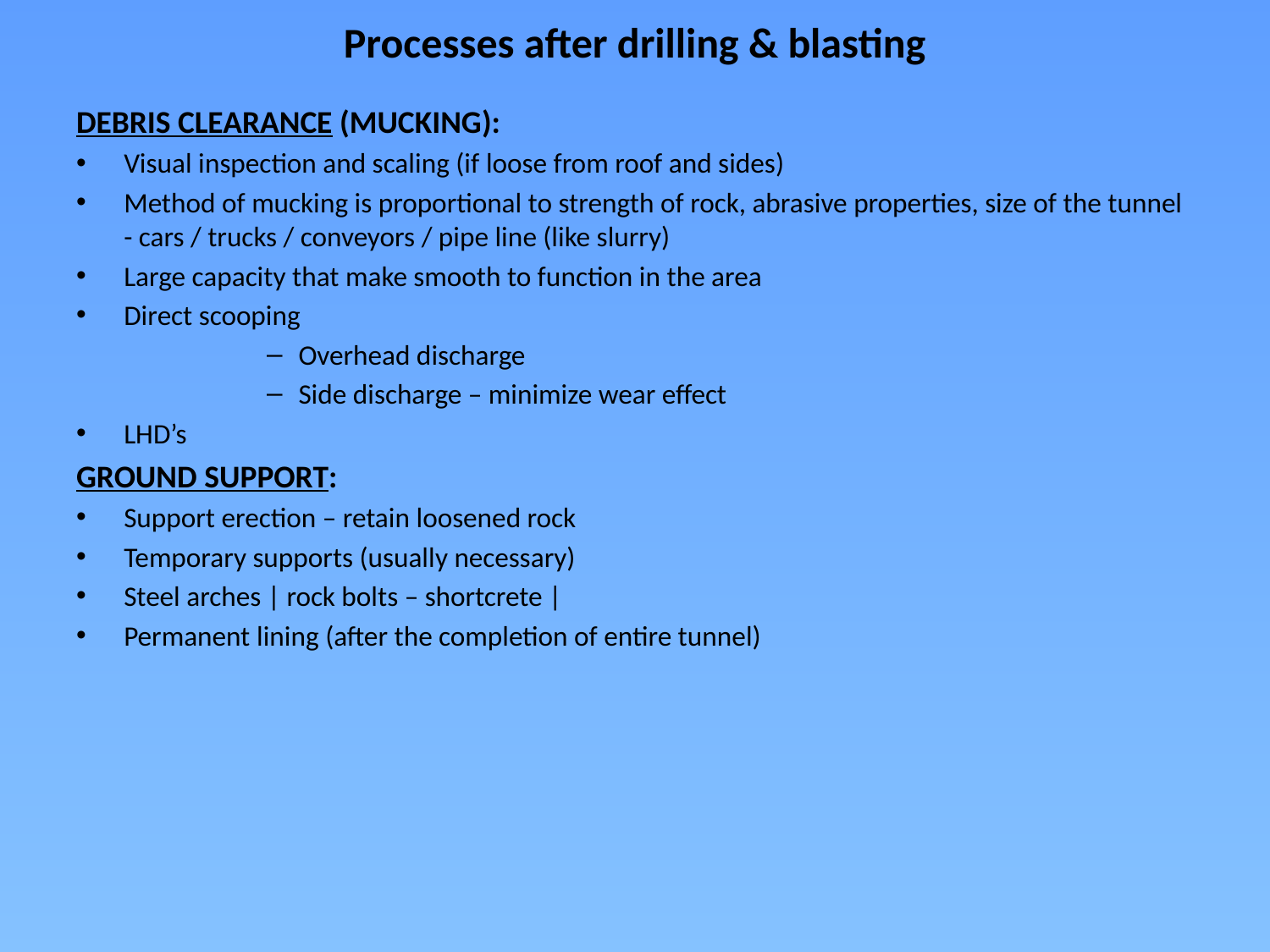

# Processes after drilling & blasting
DEBRIS CLEARANCE (MUCKING):
Visual inspection and scaling (if loose from roof and sides)
Method of mucking is proportional to strength of rock, abrasive properties, size of the tunnel  - cars / trucks / conveyors / pipe line (like slurry)
Large capacity that make smooth to function in the area
Direct scooping
Overhead discharge
Side discharge – minimize wear effect
LHD’s
GROUND SUPPORT:
Support erection – retain loosened rock
Temporary supports (usually necessary)
Steel arches | rock bolts – shortcrete |
Permanent lining (after the completion of entire tunnel)